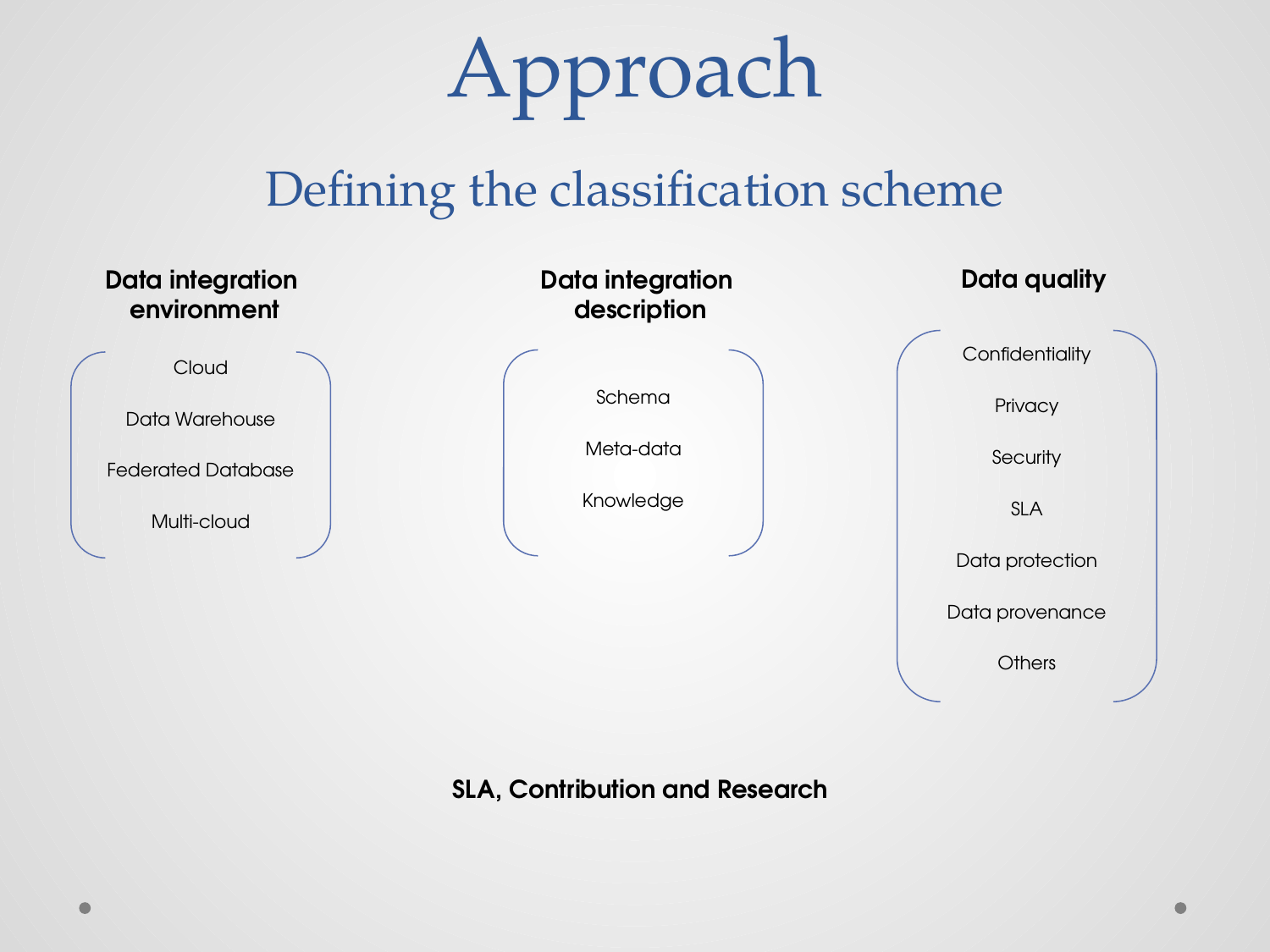

# Approach Defining the classification scheme
Data quality
Data integration
environment
Data integration
description

| Confidentiality |
| --- |
| Privacy |
| Security |
| SLA |
| Data protection |
| Data provenance |
| Others |

| Cloud |
| --- |
| Data Warehouse |
| Federated Database |
| Multi-cloud |
| Schema |
| --- |
| Meta-data |
| Knowledge |
SLA, Contribution and Research